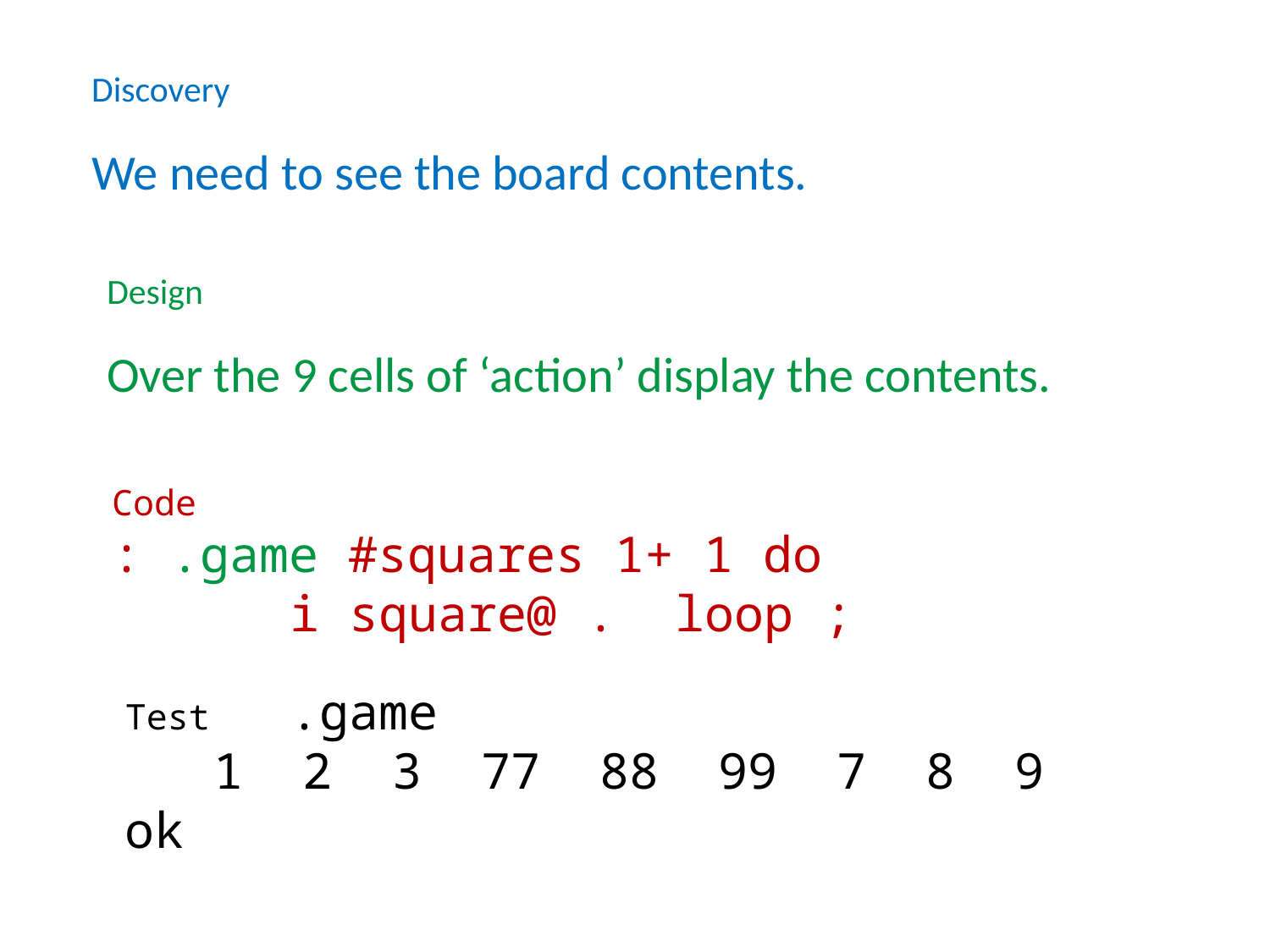

Discovery
We need to see the board contents.
Design
Over the 9 cells of ‘action’ display the contents.
Code
: .game #squares 1+ 1 do
      i square@ .  loop ;
Test   .game
   1  2  3  77  88  99  7  8  9  ok